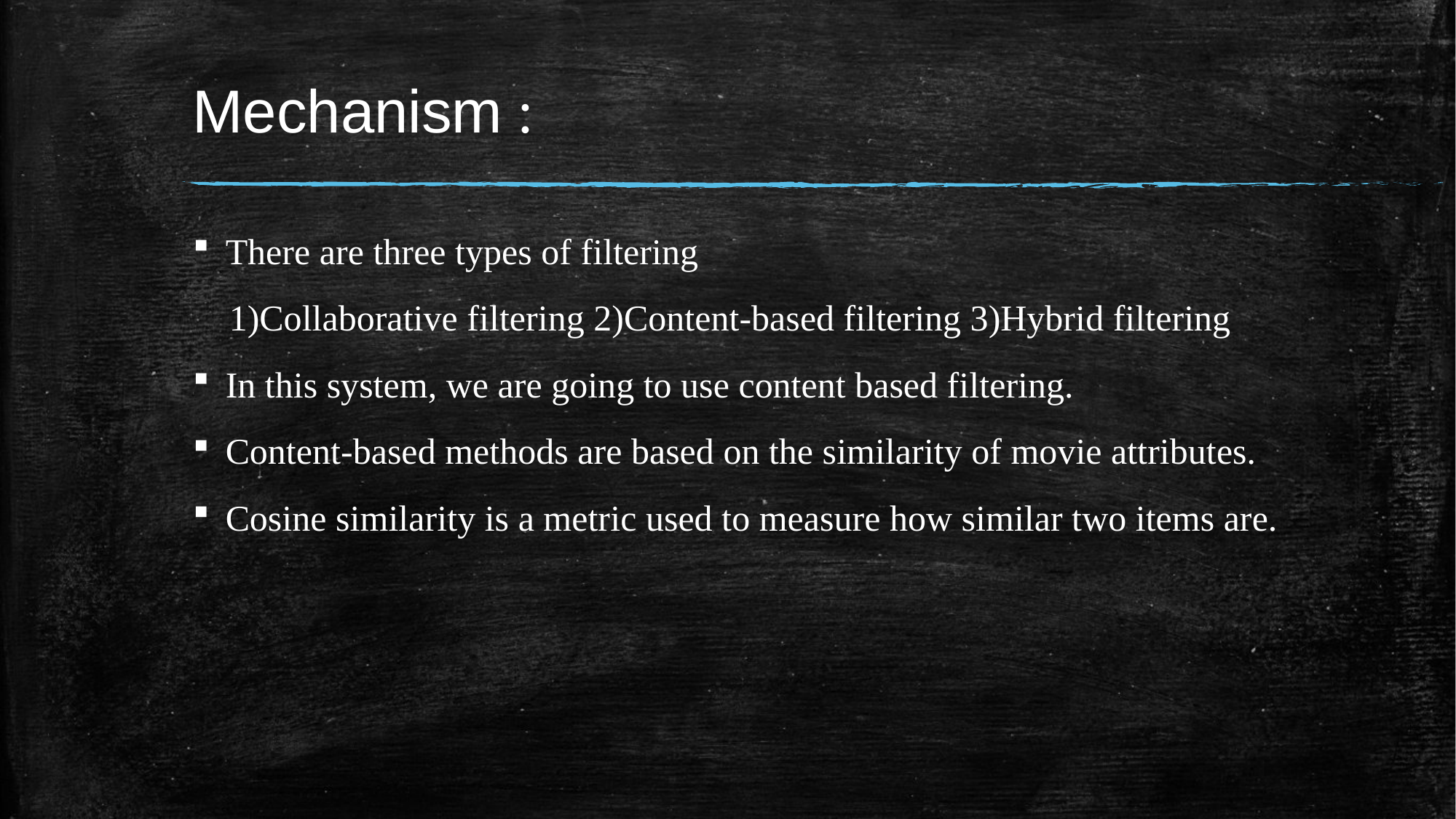

# Mechanism :
There are three types of filtering
    1)Collaborative filtering 2)Content-based filtering 3)Hybrid filtering
In this system, we are going to use content based filtering.
Content-based methods are based on the similarity of movie attributes.
Cosine similarity is a metric used to measure how similar two items are.